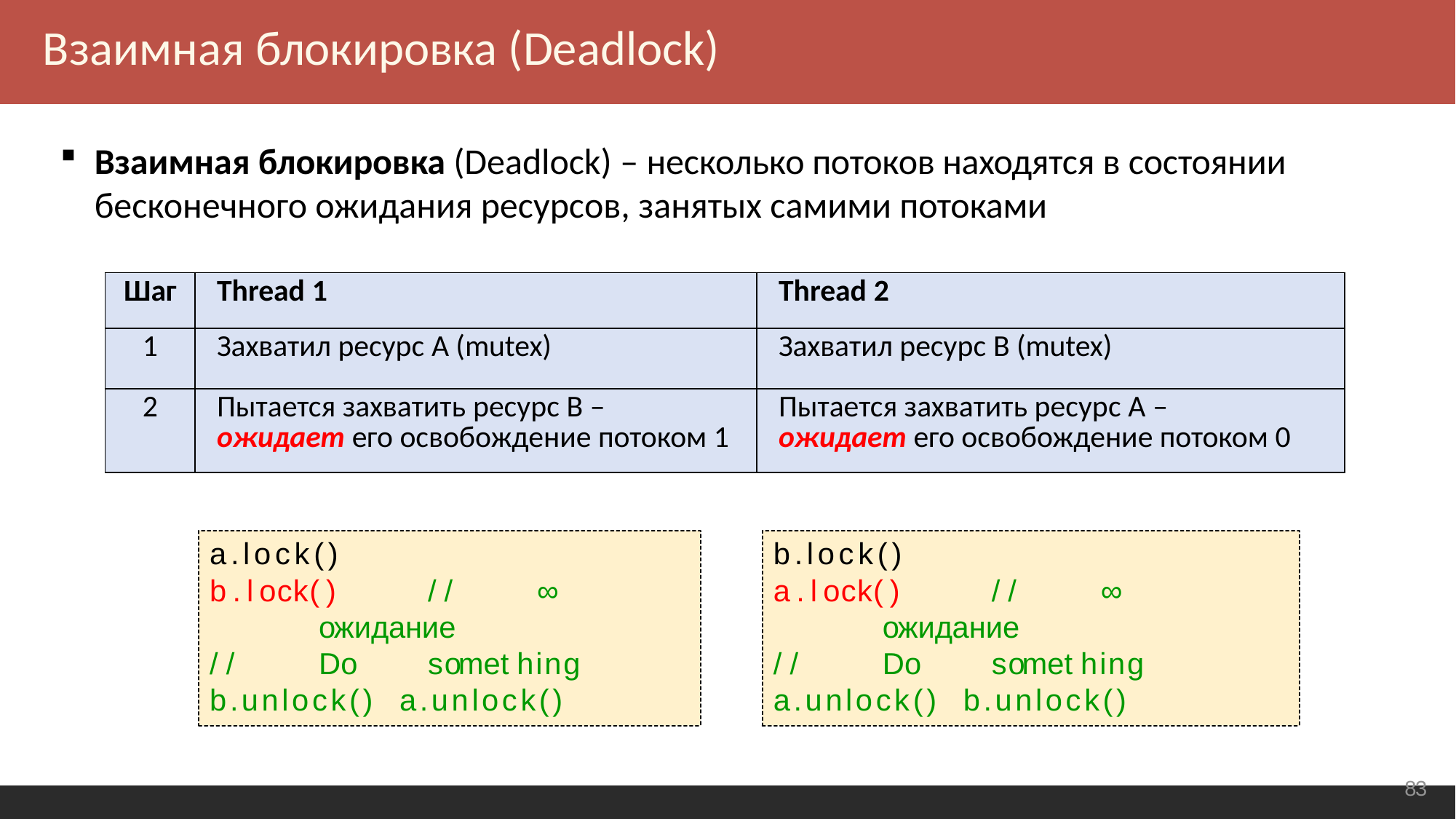

Взаимная блокировка (Deadlock)
Взаимная блокировка (Deadlock) – несколько потоков находятся в состоянии  бесконечного ожидания ресурсов, занятых самими потоками
| Шаг | Thread 1 | Thread 2 |
| --- | --- | --- |
| 1 | Захватил ресурс A (mutex) | Захватил ресурс B (mutex) |
| 2 | Пытается захватить ресурс B – ожидает его освобождение потоком 1 | Пытается захватить ресурс A – ожидает его освобождение потоком 0 |

a.lock()
b.lock()	//	∞	ожидание
//	Do	something  b.unlock()  a.unlock()
b.lock()
a.lock()	//	∞	ожидание
//	Do	something  a.unlock()  b.unlock()
83